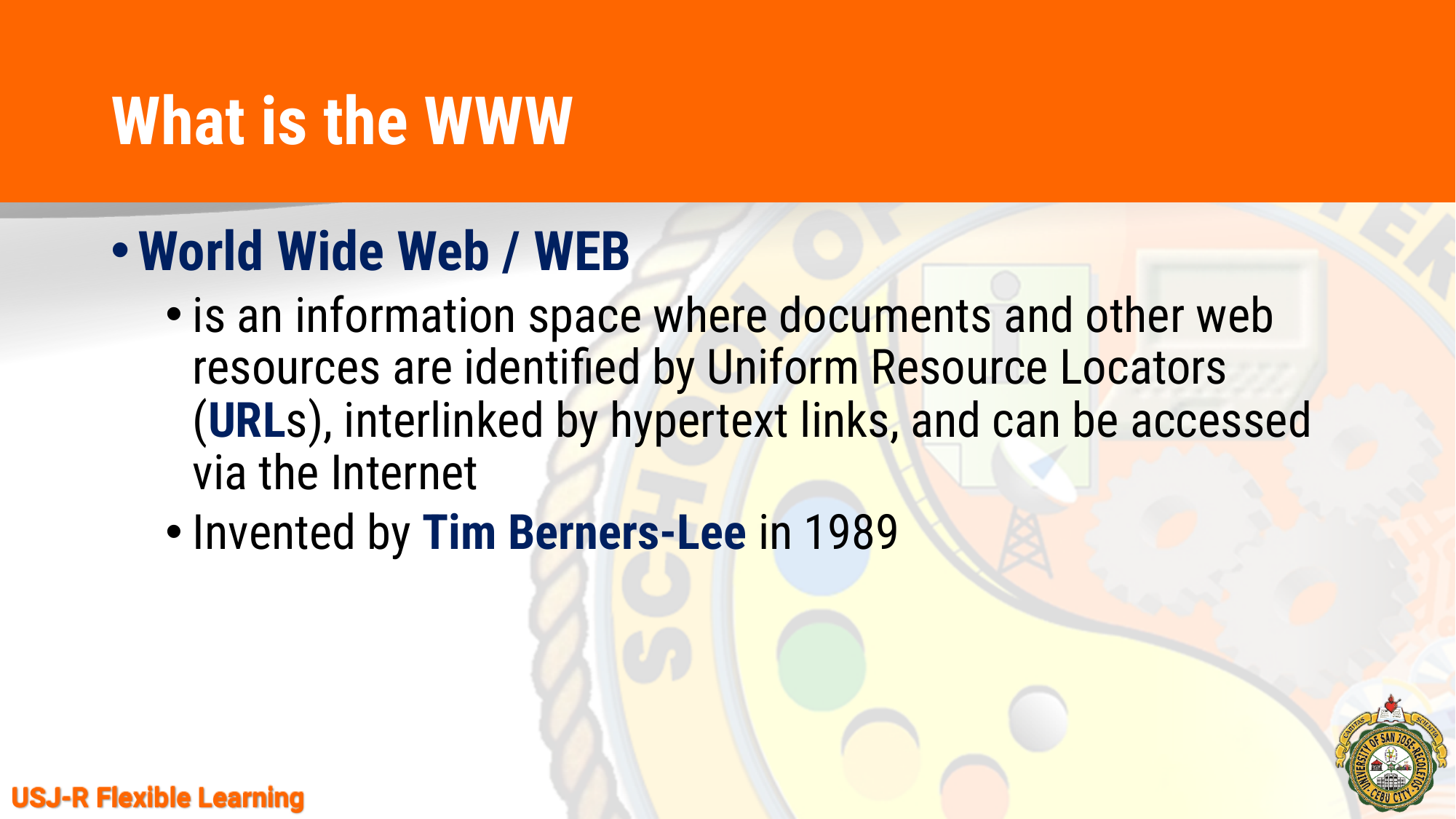

# What is the WWW
World Wide Web / WEB
is an information space where documents and other web resources are identified by Uniform Resource Locators (URLs), interlinked by hypertext links, and can be accessed via the Internet
Invented by Tim Berners-Lee in 1989